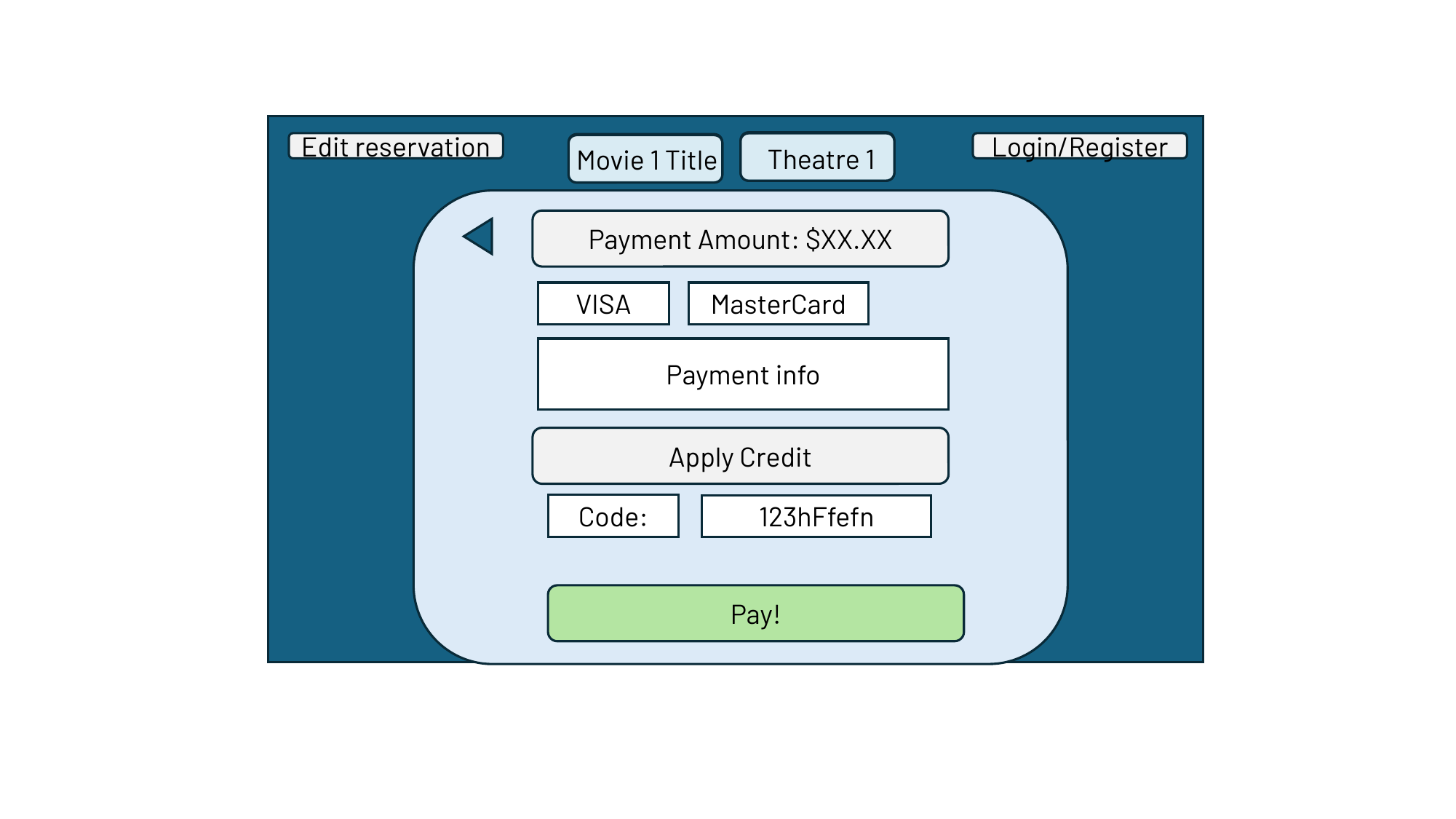

Edit reservation
Login/Register

Theatre 1
Movie 1 Title

Payment Amount: $XX.XX

VISA
MasterCard
Payment info
Apply Credit
Code:
123hFfefn
Pay!